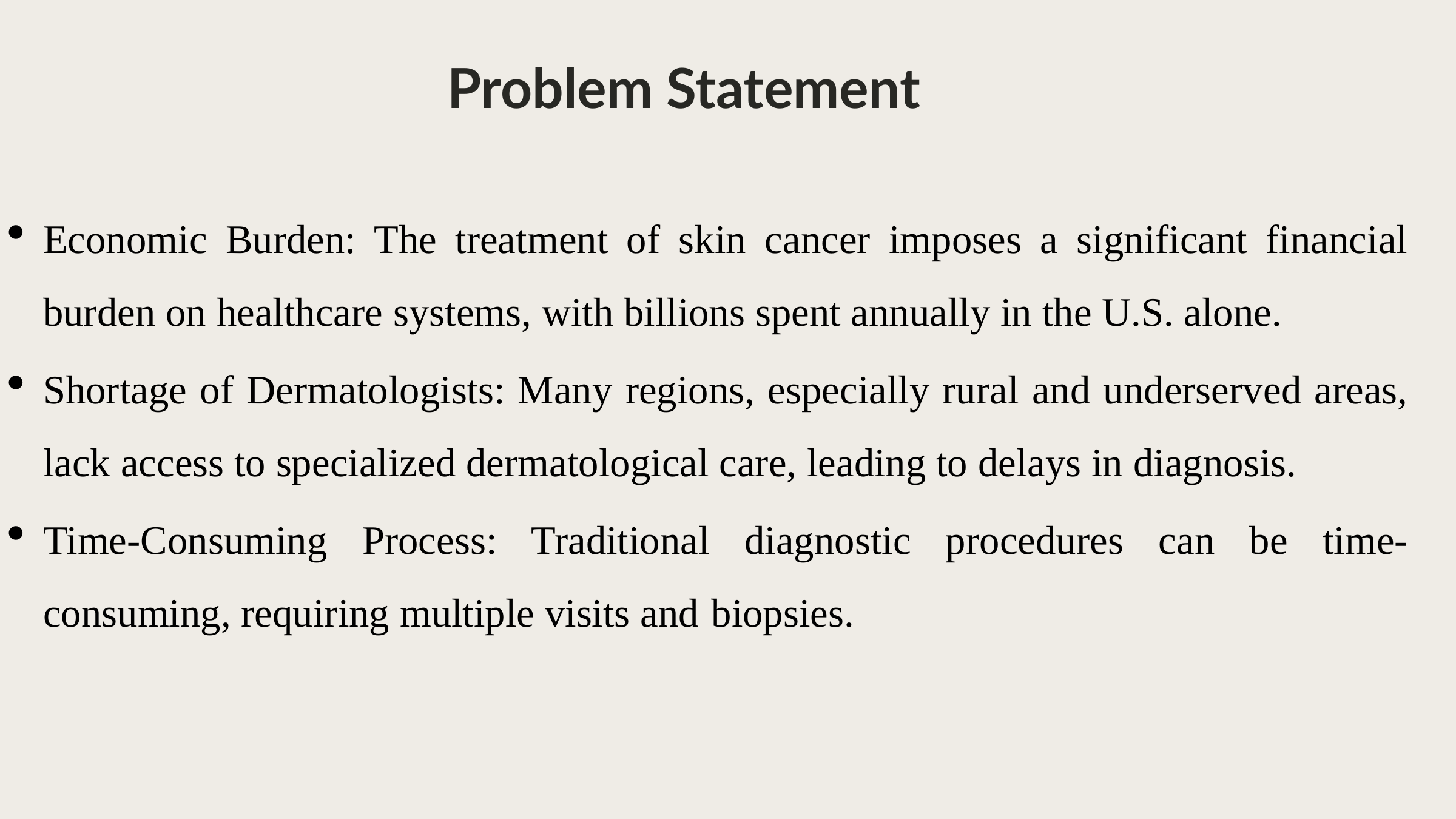

Economic Burden: The treatment of skin cancer imposes a significant financial burden on healthcare systems, with billions spent annually in the U.S. alone.
Shortage of Dermatologists: Many regions, especially rural and underserved areas, lack access to specialized dermatological care, leading to delays in diagnosis.
Time-Consuming Process: Traditional diagnostic procedures can be time-consuming, requiring multiple visits and biopsies.
Problem Statement